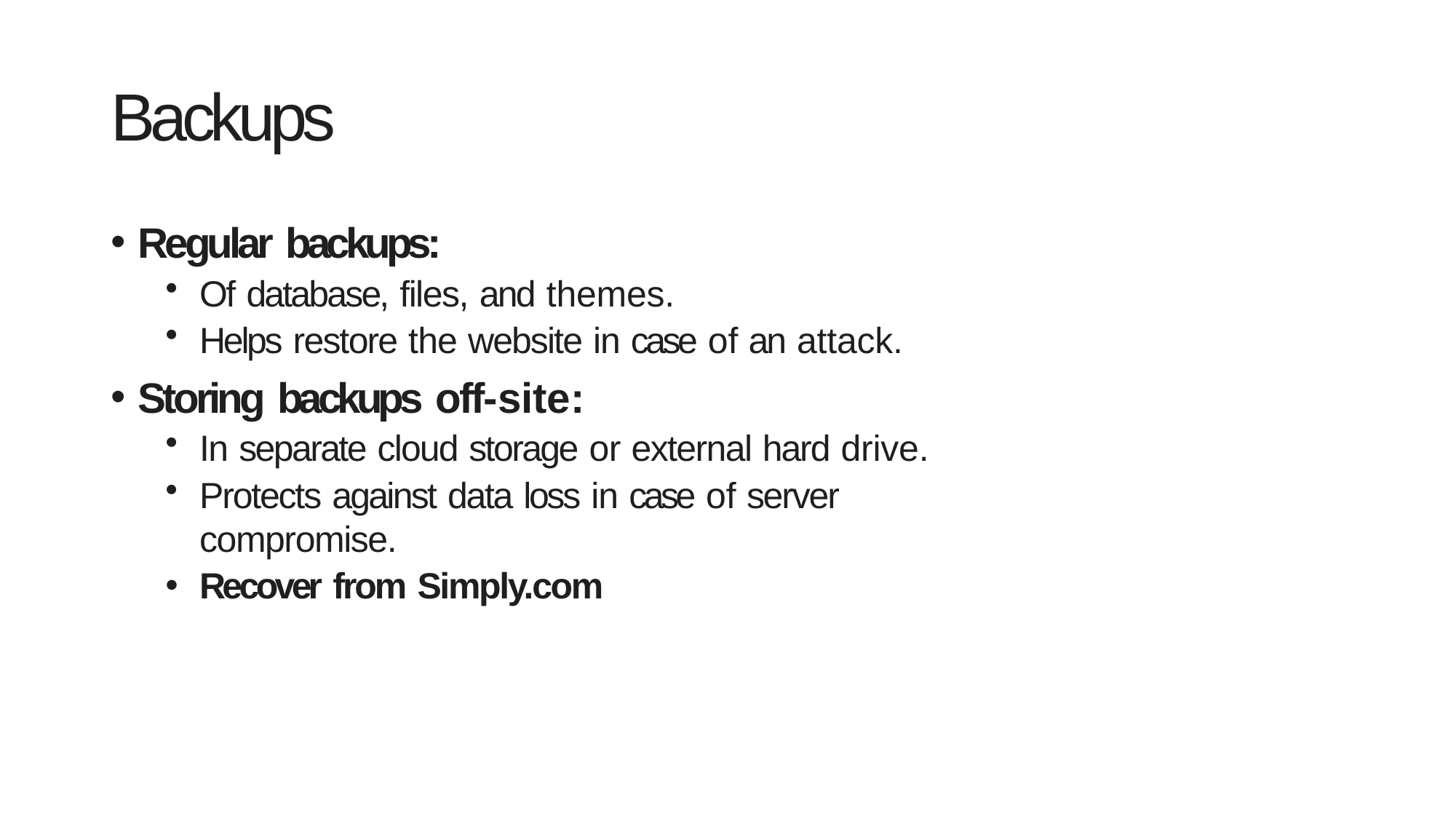

# Backups
Regular backups:
Of database, files, and themes.
Helps restore the website in case of an attack.
Storing backups off-site:
In separate cloud storage or external hard drive.
Protects against data loss in case of server compromise.
Recover from Simply.com